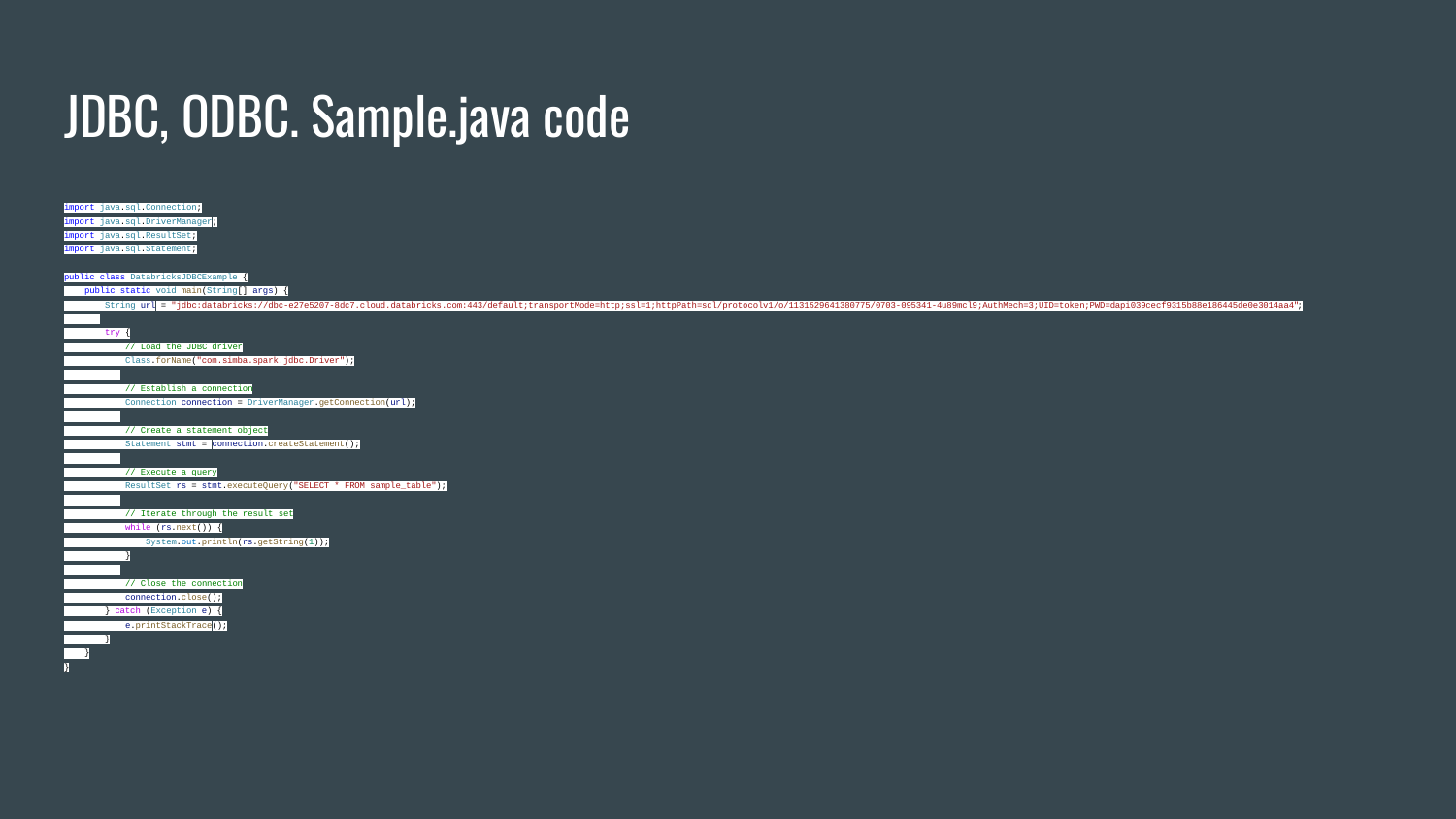

# JDBC, ODBC. Sample.java code
import java.sql.Connection;
import java.sql.DriverManager;
import java.sql.ResultSet;
import java.sql.Statement;

public class DatabricksJDBCExample {
    public static void main(String[] args) {
        String url = "jdbc:databricks://dbc-e27e5207-8dc7.cloud.databricks.com:443/default;transportMode=http;ssl=1;httpPath=sql/protocolv1/o/1131529641380775/0703-095341-4u89mcl9;AuthMech=3;UID=token;PWD=dapi039cecf9315b88e186445de0e3014aa4";

        try {
            // Load the JDBC driver
            Class.forName("com.simba.spark.jdbc.Driver");

            // Establish a connection
            Connection connection = DriverManager.getConnection(url);

            // Create a statement object
            Statement stmt = connection.createStatement();

            // Execute a query
            ResultSet rs = stmt.executeQuery("SELECT * FROM sample_table");

            // Iterate through the result set
            while (rs.next()) {
                System.out.println(rs.getString(1));
            }

            // Close the connection
            connection.close();
        } catch (Exception e) {
            e.printStackTrace();
        }
    }
}